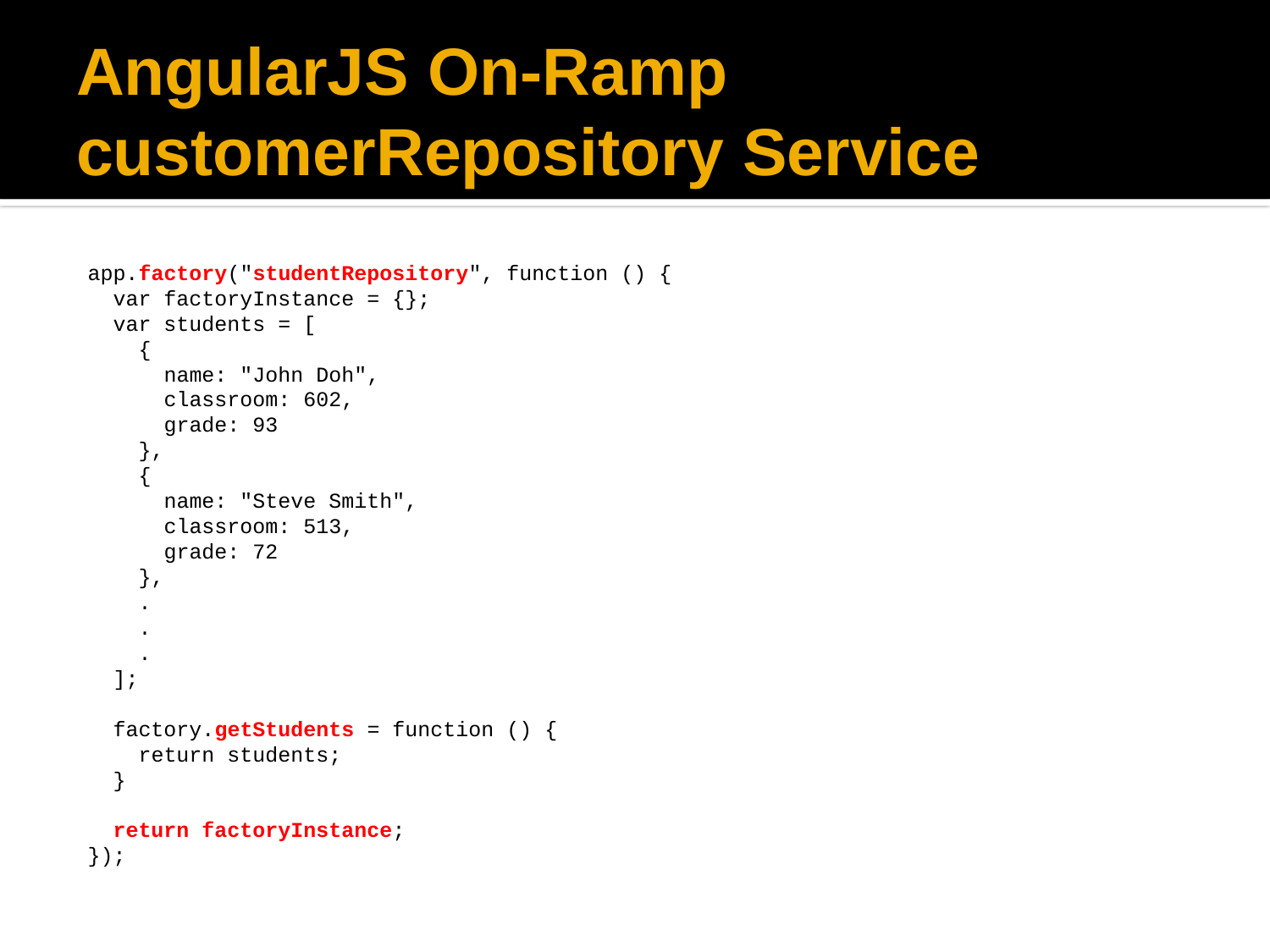

# AngularJS On-Ramp customerRepository Service
app.factory("studentRepository", function () {
  var factoryInstance = {};
  var students = [
    {
      name: "John Doh",
      classroom: 602,
      grade: 93
    },
    {
      name: "Steve Smith",
      classroom: 513,
      grade: 72
    },
    .
    .
    .
  ];

  factory.getStudents = function () {
    return students;
  }

  return factoryInstance;
});